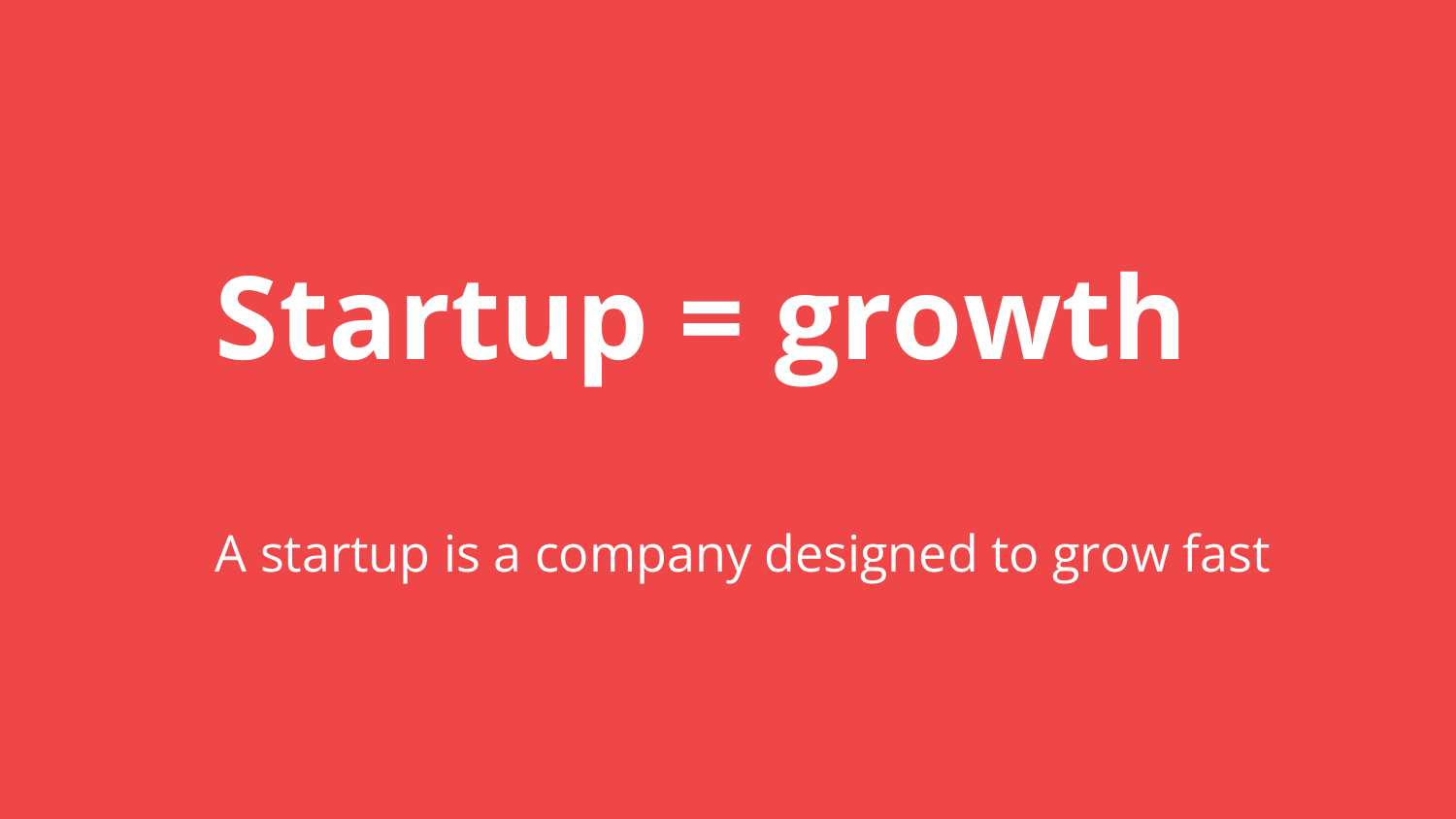

Startup = growth

A startup is a company designed to grow fast